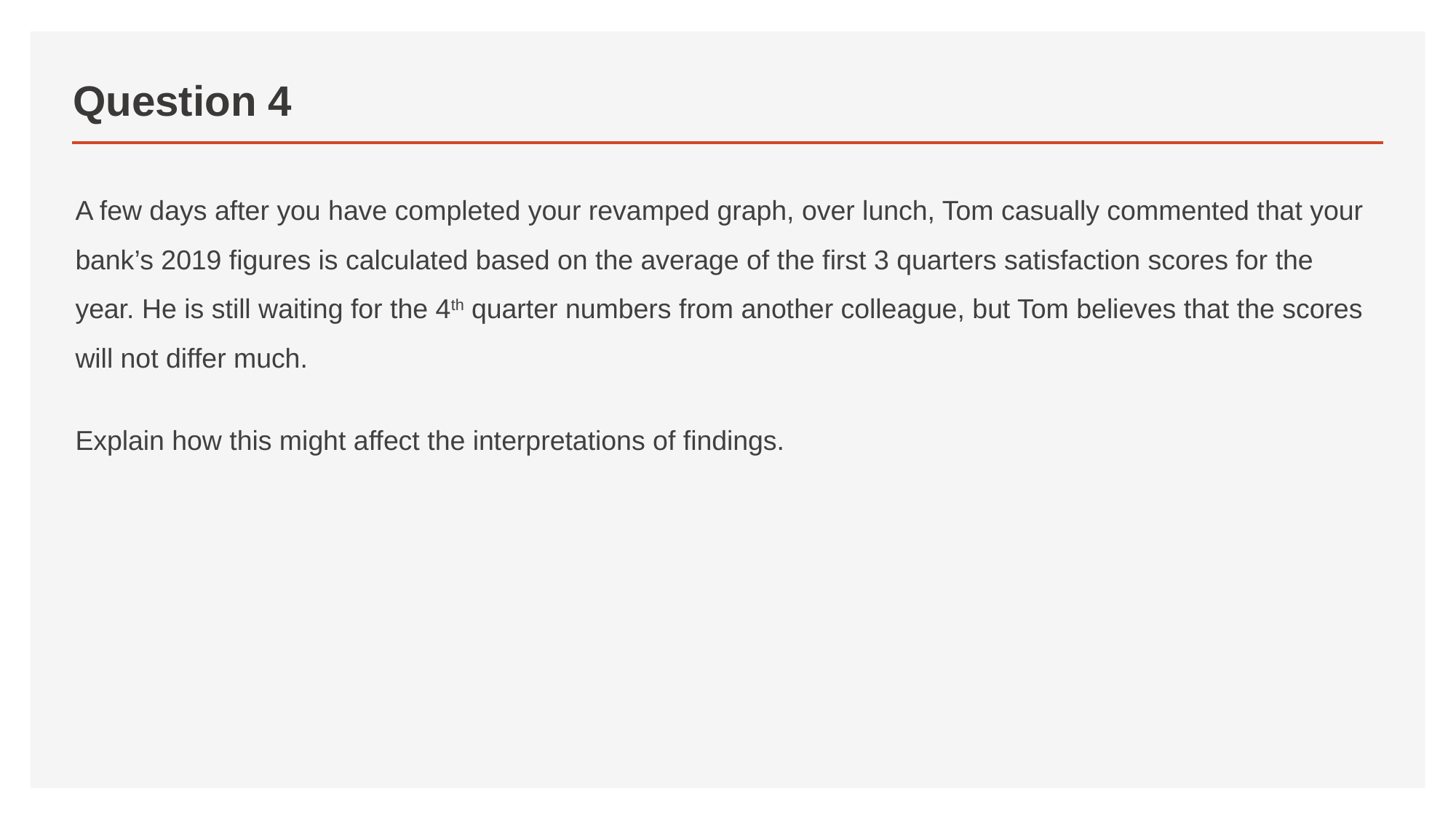

# Question 4
A few days after you have completed your revamped graph, over lunch, Tom casually commented that your bank’s 2019 figures is calculated based on the average of the first 3 quarters satisfaction scores for the year. He is still waiting for the 4th quarter numbers from another colleague, but Tom believes that the scores will not differ much.
Explain how this might affect the interpretations of findings.